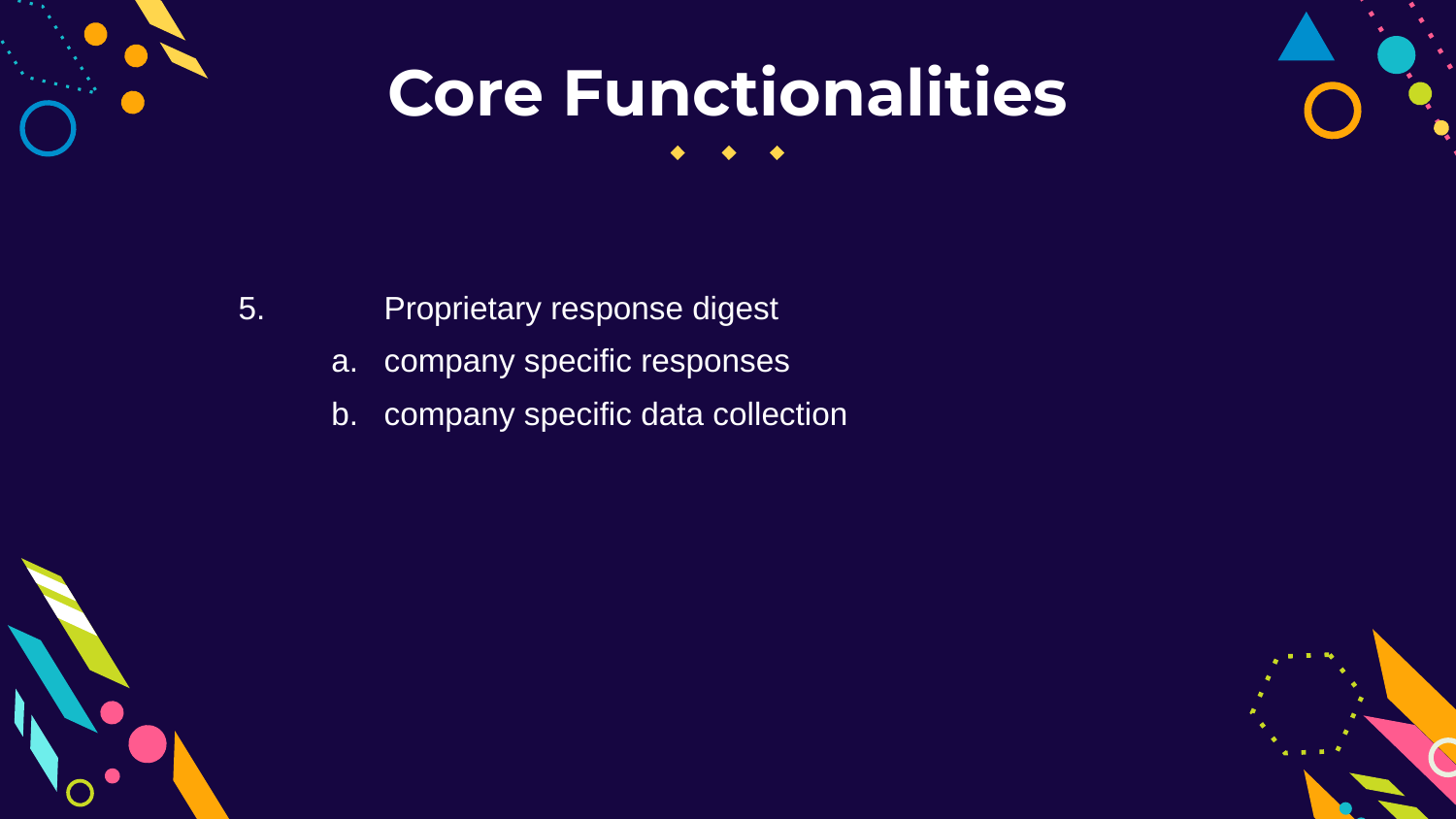

Core Functionalities

5.	Proprietary response digest
company specific responses
company specific data collection